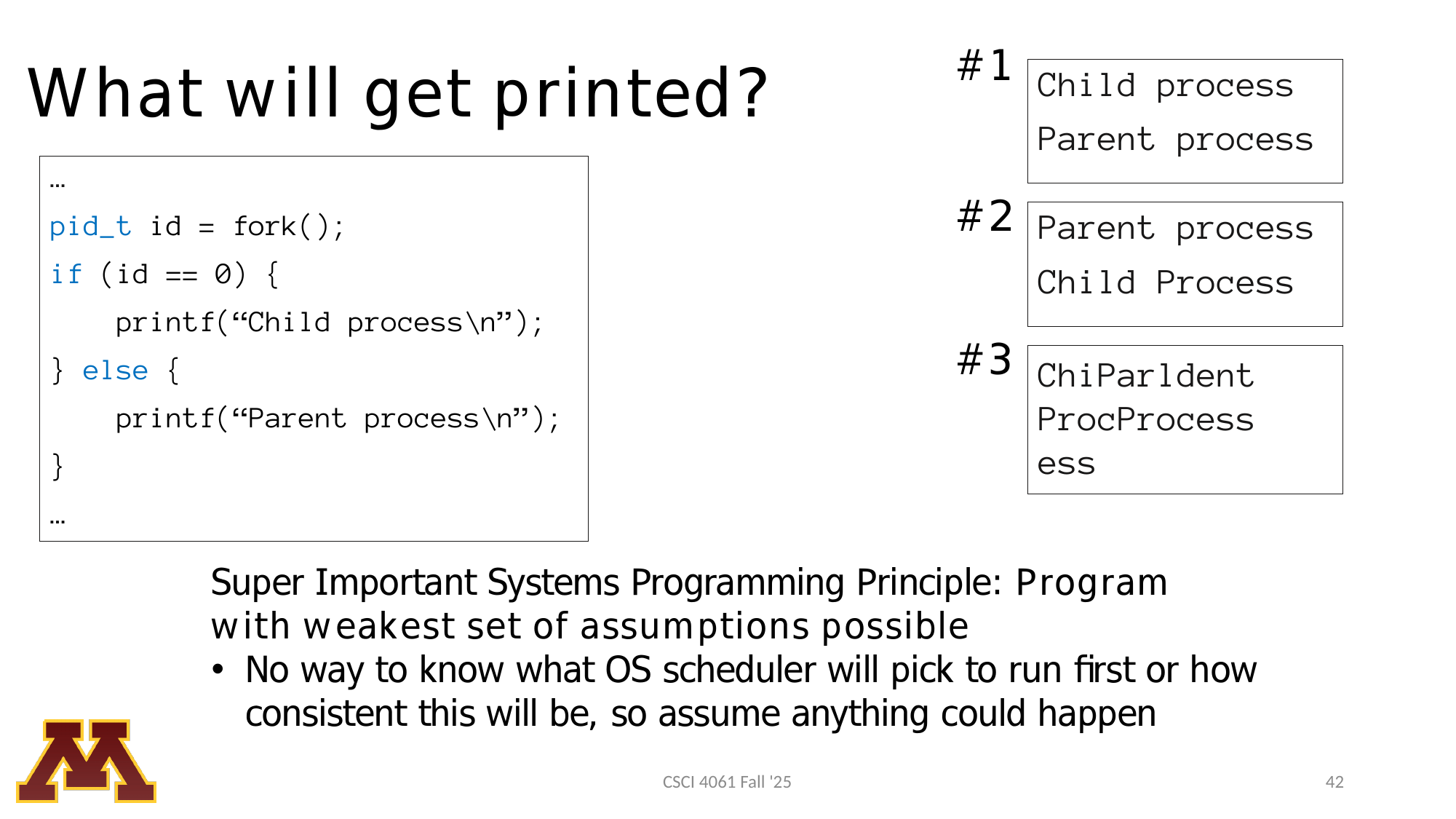

# What will get printed?
#1
Child process
Parent process
…
pid_t id = fork();
if (id == 0) {
    printf(“Child process\n”);
} else {
    printf(“Parent process\n”);
}
…
#2
Parent process
Child Process
#3
ChiParldent ProcProcess
ess
Super Important Systems Programming Principle: Program with weakest set of assumptions possible
No way to know what OS scheduler will pick to run first or how consistent this will be, so assume anything could happen
CSCI 4061 Fall '25
42